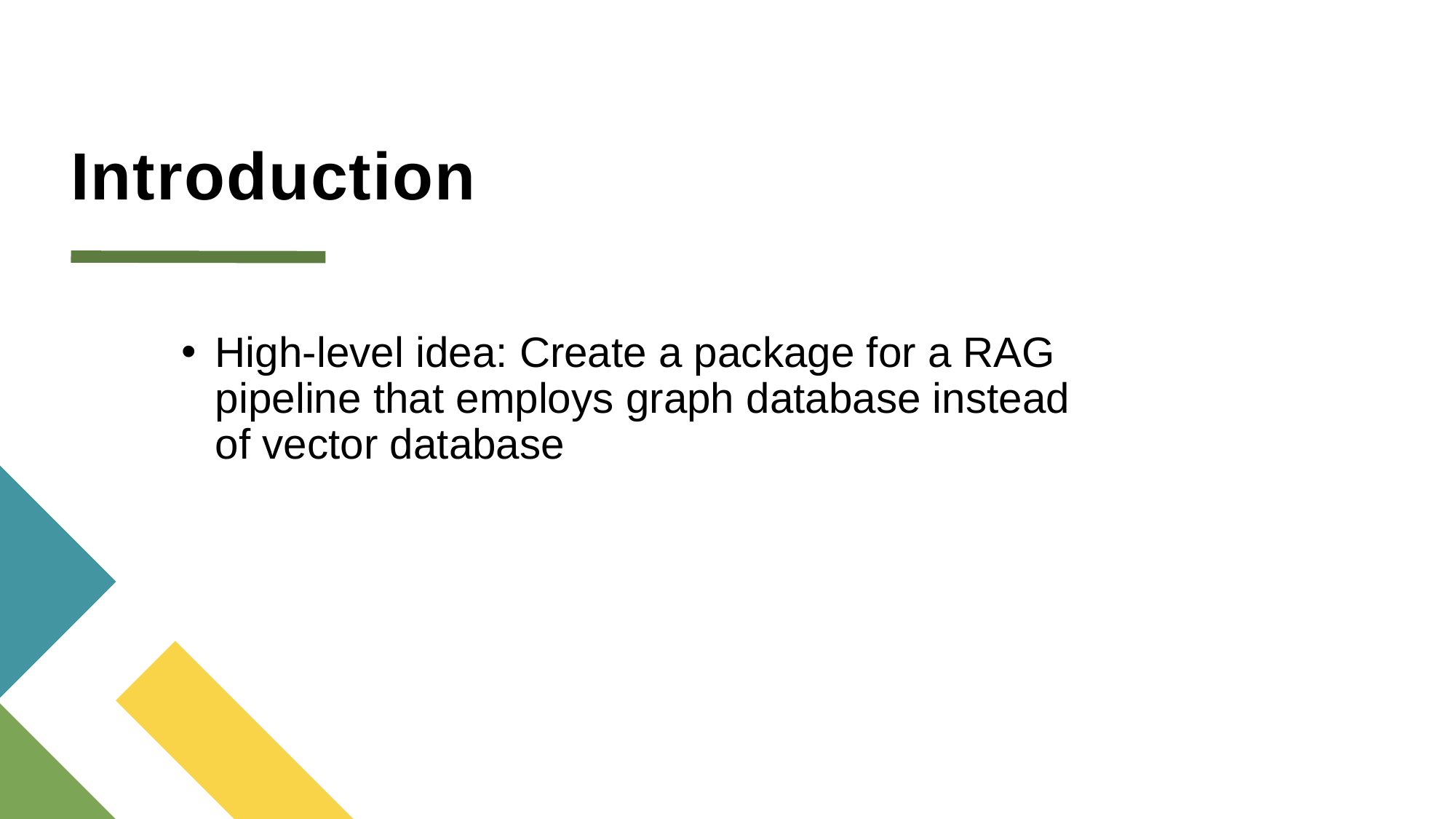

# Introduction
High-level idea: Create a package for a RAG pipeline that employs graph database instead of vector database